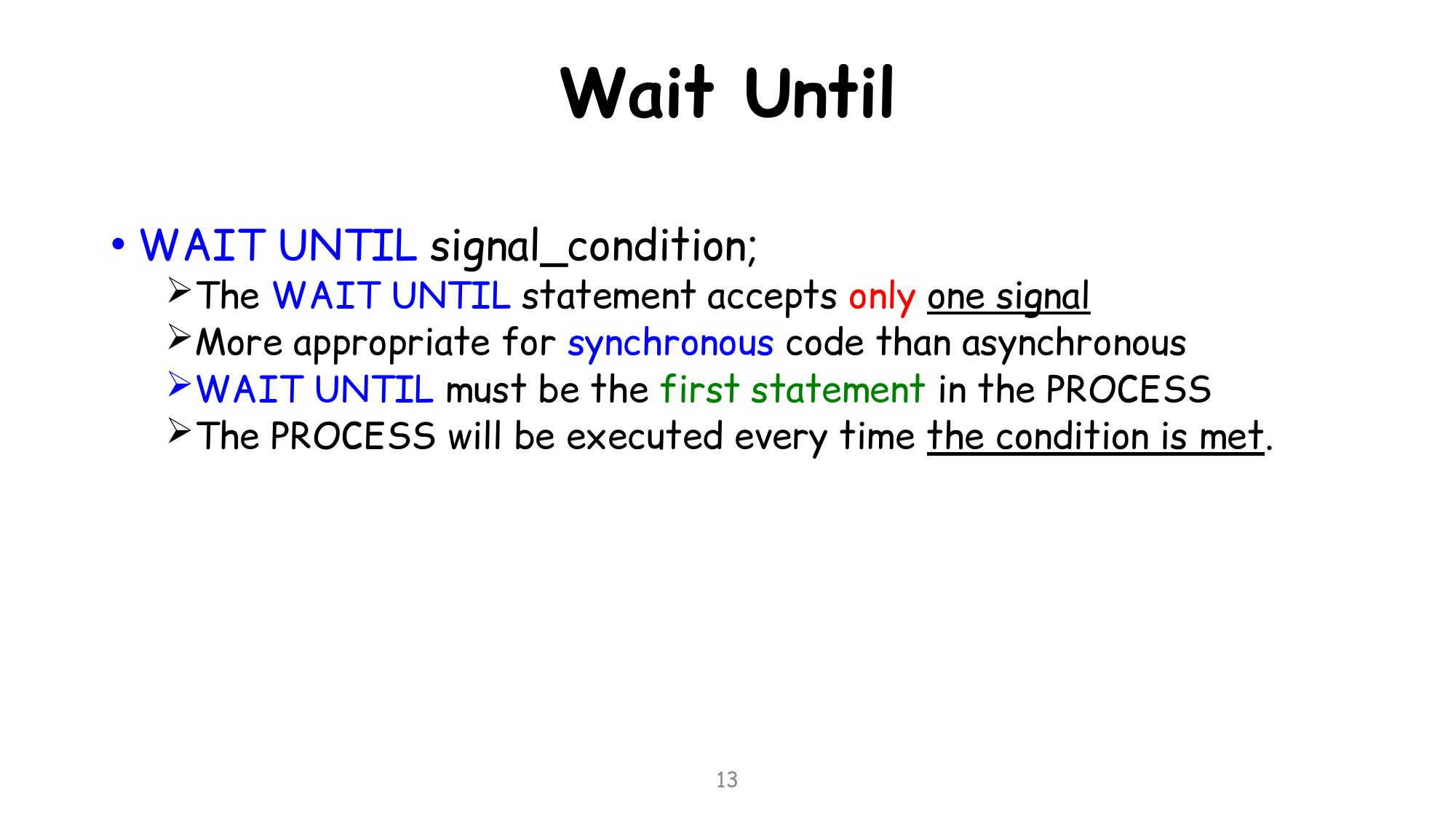

# Wait Until
WAIT UNTIL signal_condition;
The WAIT UNTIL statement accepts only one signal
More appropriate for synchronous code than asynchronous
WAIT UNTIL must be the first statement in the PROCESS
The PROCESS will be executed every time the condition is met.
13